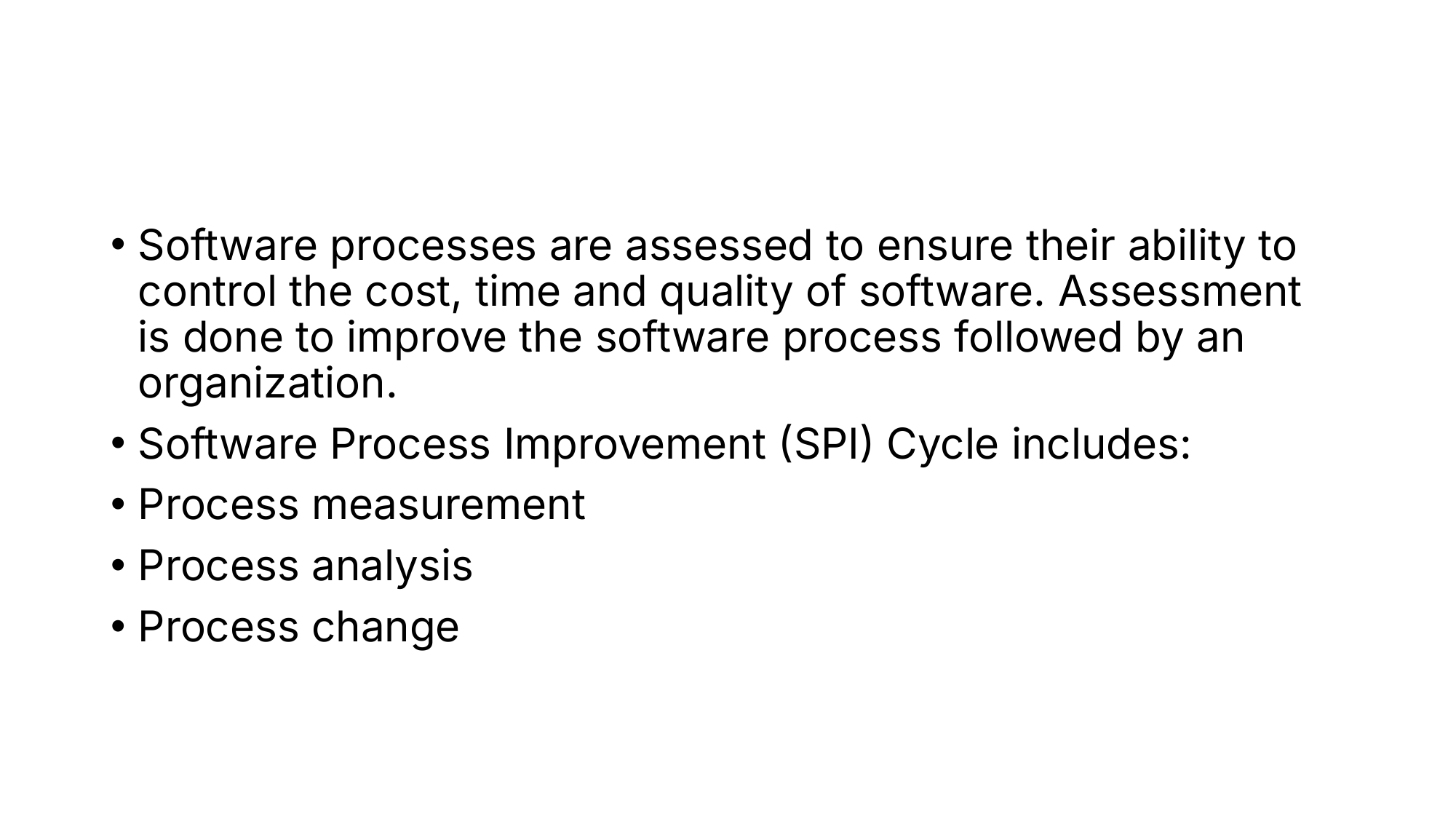

#
Software processes are assessed to ensure their ability to control the cost, time and quality of software. Assessment is done to improve the software process followed by an organization.
Software Process Improvement (SPI) Cycle includes:
Process measurement
Process analysis
Process change